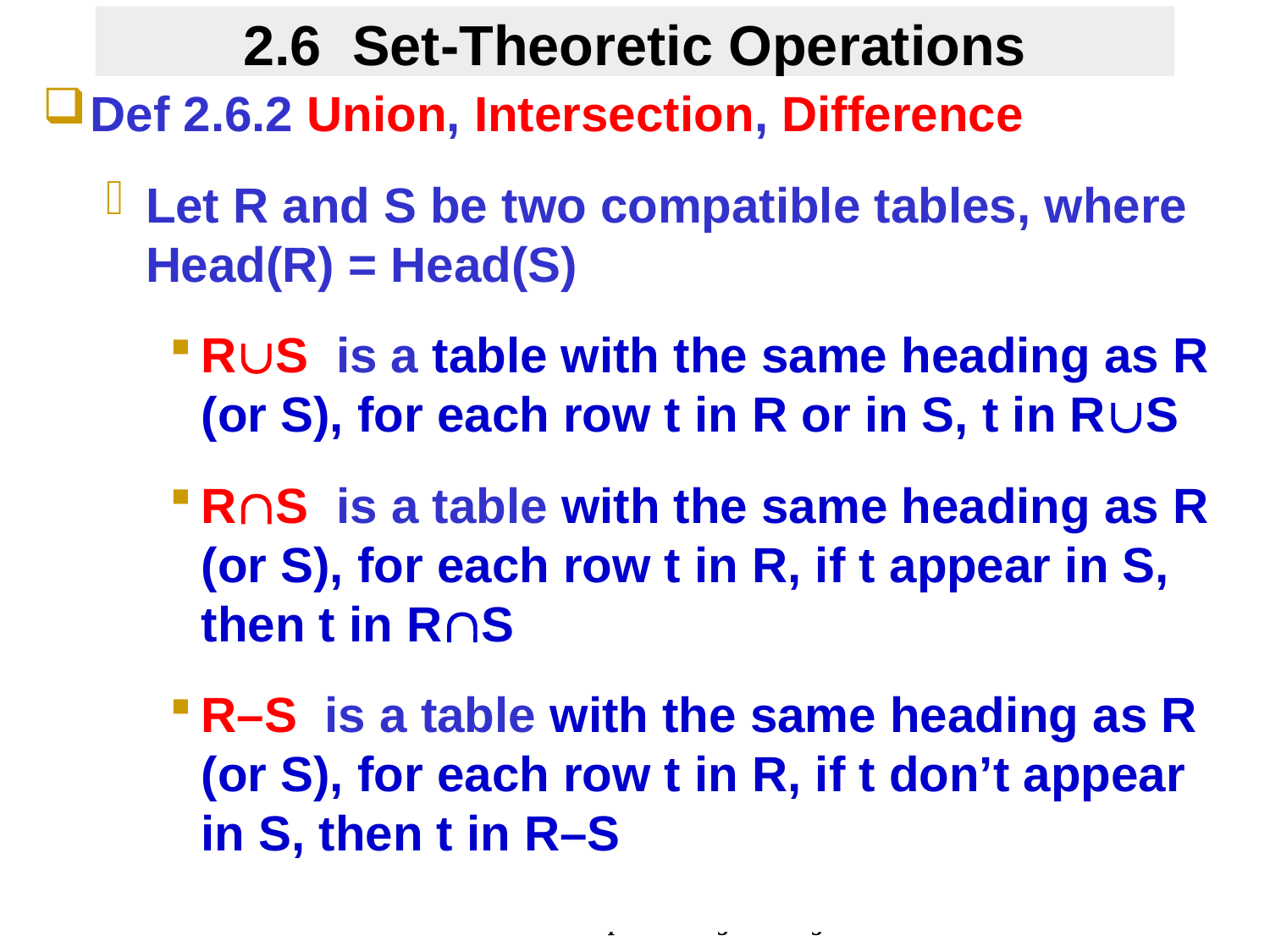

# 2.6  Set-Theoretic Operations
Def 2.6.2 Union, Intersection, Difference
Let R and S be two compatible tables, where Head(R) = Head(S)
R∪S  is a table with the same heading as R (or S), for each row t in R or in S, t in R∪S
R∩S  is a table with the same heading as R (or S), for each row t in R, if t appear in S, then t in R∩S
R–S  is a table with the same heading as R (or S), for each row t in R, if t don’t appear in S, then t in R–S

Database Principles & Programming
67